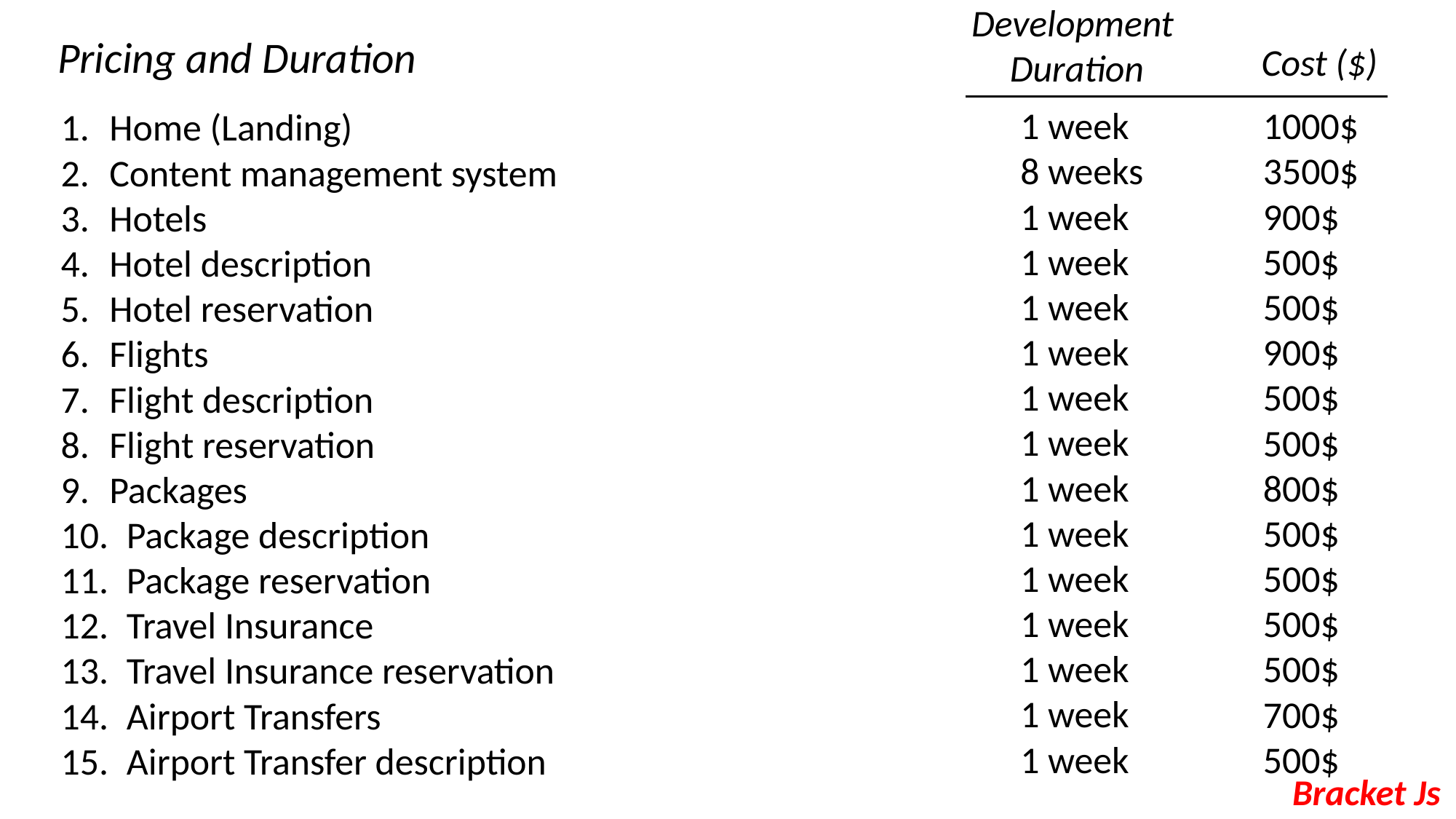

Development
Duration
Pricing and Duration
Cost ($)
1 week
8 weeks
1 week
1 week
1 week
1 week
1 week
1 week
1 week
1 week
1 week
1 week
1 week
1 week
1 week
1000$
3500$
900$
500$
500$
900$
500$
500$
800$
500$
500$
500$
500$
700$
500$
Home (Landing)
Content management system
Hotels
Hotel description
Hotel reservation
Flights
Flight description
Flight reservation
Packages
  Package description
  Package reservation
  Travel Insurance
  Travel Insurance reservation
  Airport Transfers
  Airport Transfer description
Bracket Js